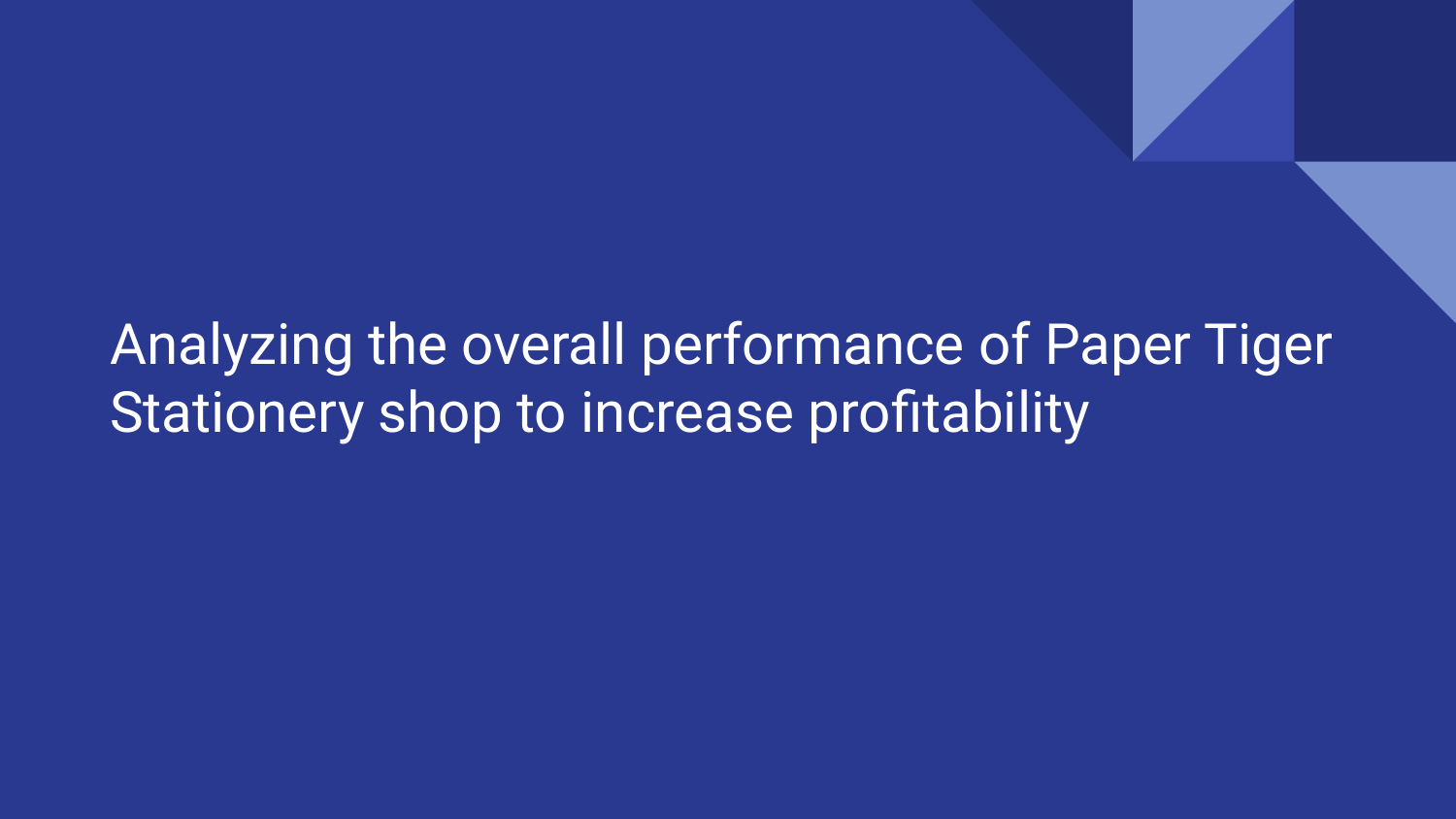

# Analyzing the overall performance of Paper Tiger
Stationery shop to increase profitability